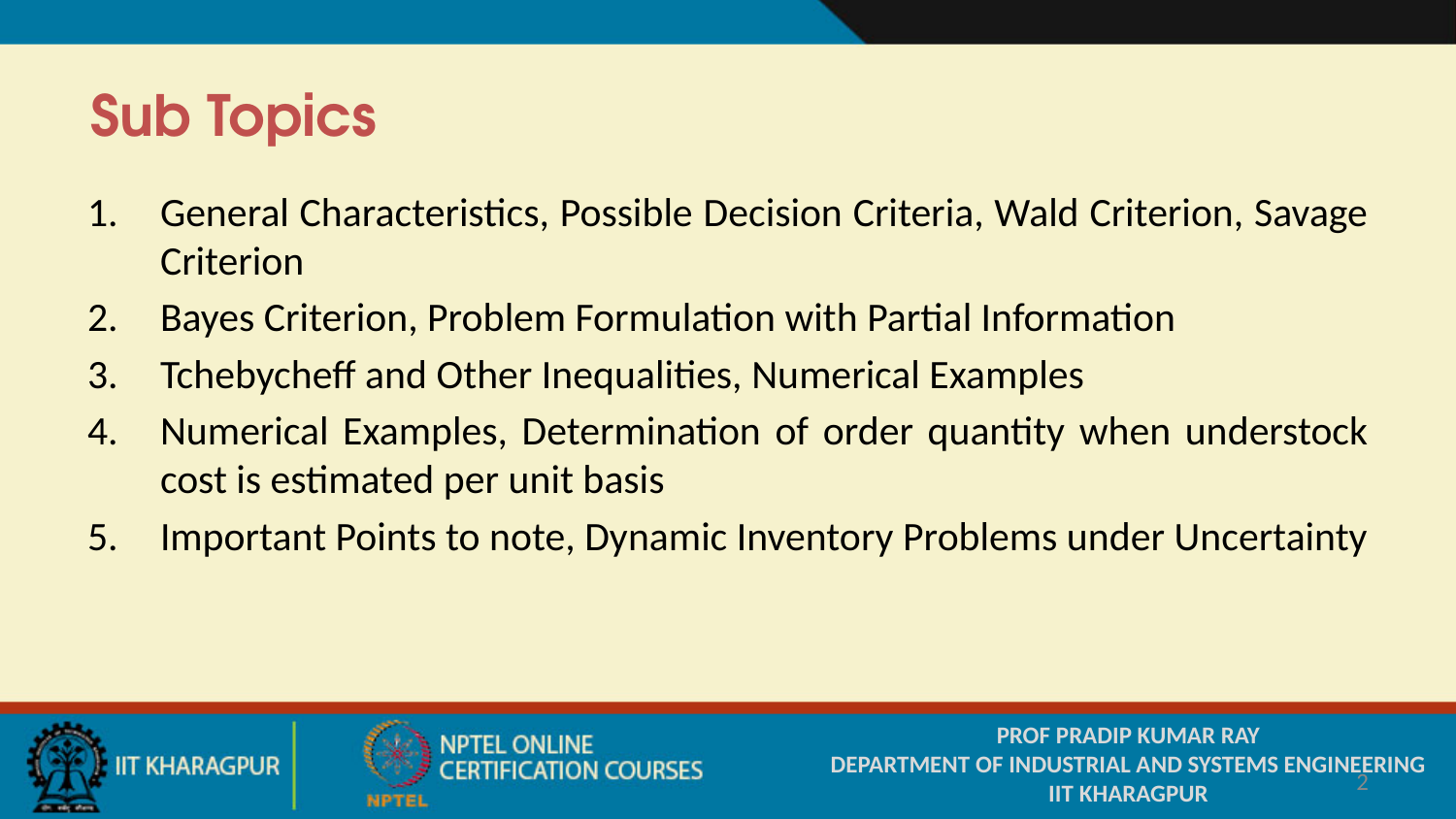

# Sub Topics
General Characteristics, Possible Decision Criteria, Wald Criterion, Savage Criterion
Bayes Criterion, Problem Formulation with Partial Information
Tchebycheff and Other Inequalities, Numerical Examples
Numerical Examples, Determination of order quantity when understock cost is estimated per unit basis
Important Points to note, Dynamic Inventory Problems under Uncertainty
PROF PRADIP KUMAR RAY
DEPARTMENT OF INDUSTRIAL AND SYSTEMS ENGINEERING
IIT KHARAGPUR
2